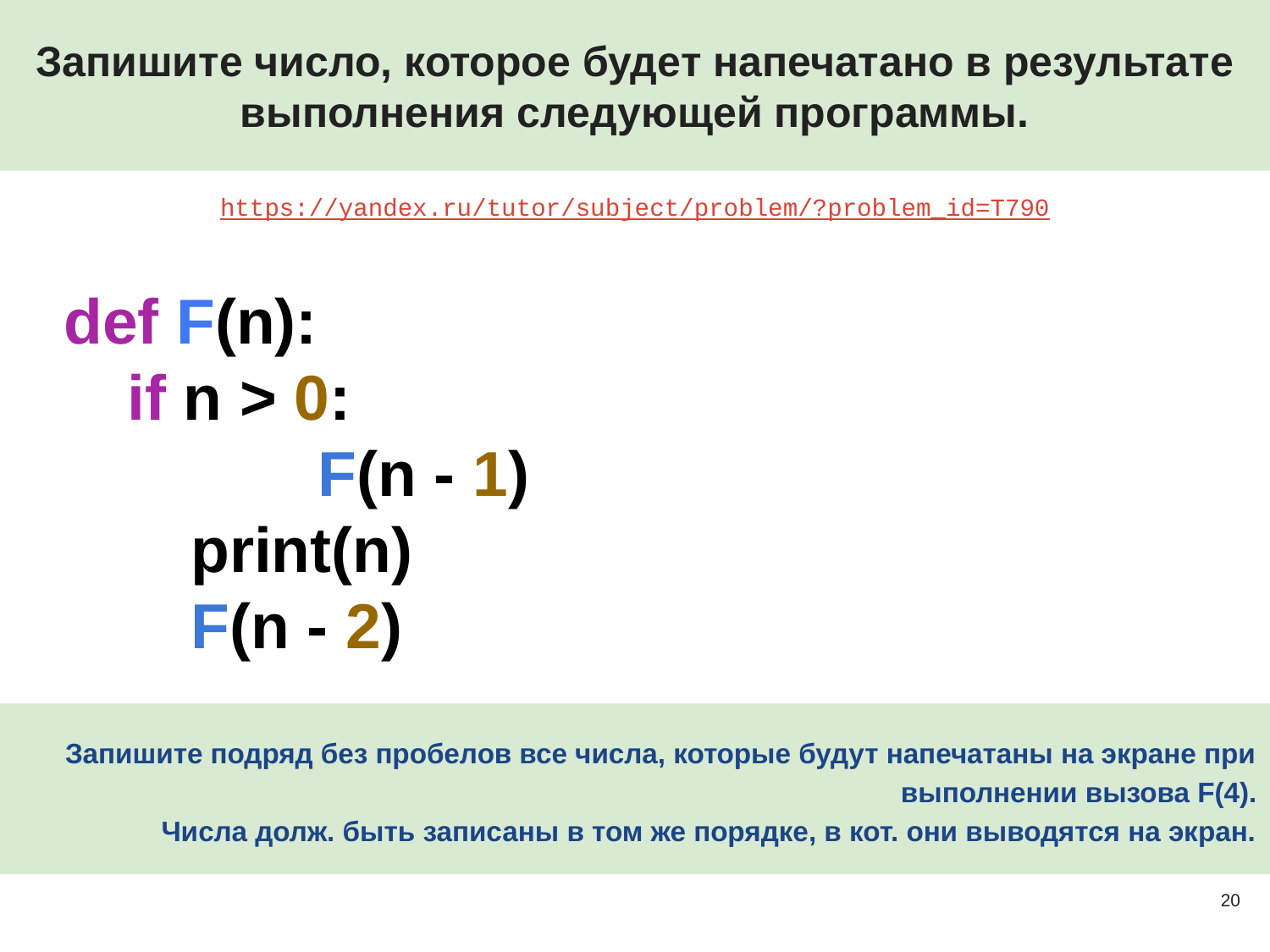

# Запишите число, которое будет напечатано в результате выполнения следующей программы.
https://yandex.ru/tutor/subject/problem/?problem_id=T790

def F(n):
if n > 0:
 		F(n - 1)
print(n)
F(n - 2)
Запишите подряд без пробелов все числа, которые будут напечатаны на экране при выполнении вызова F(4).
Числа долж. быть записаны в том же порядке, в кот. они выводятся на экран.
20